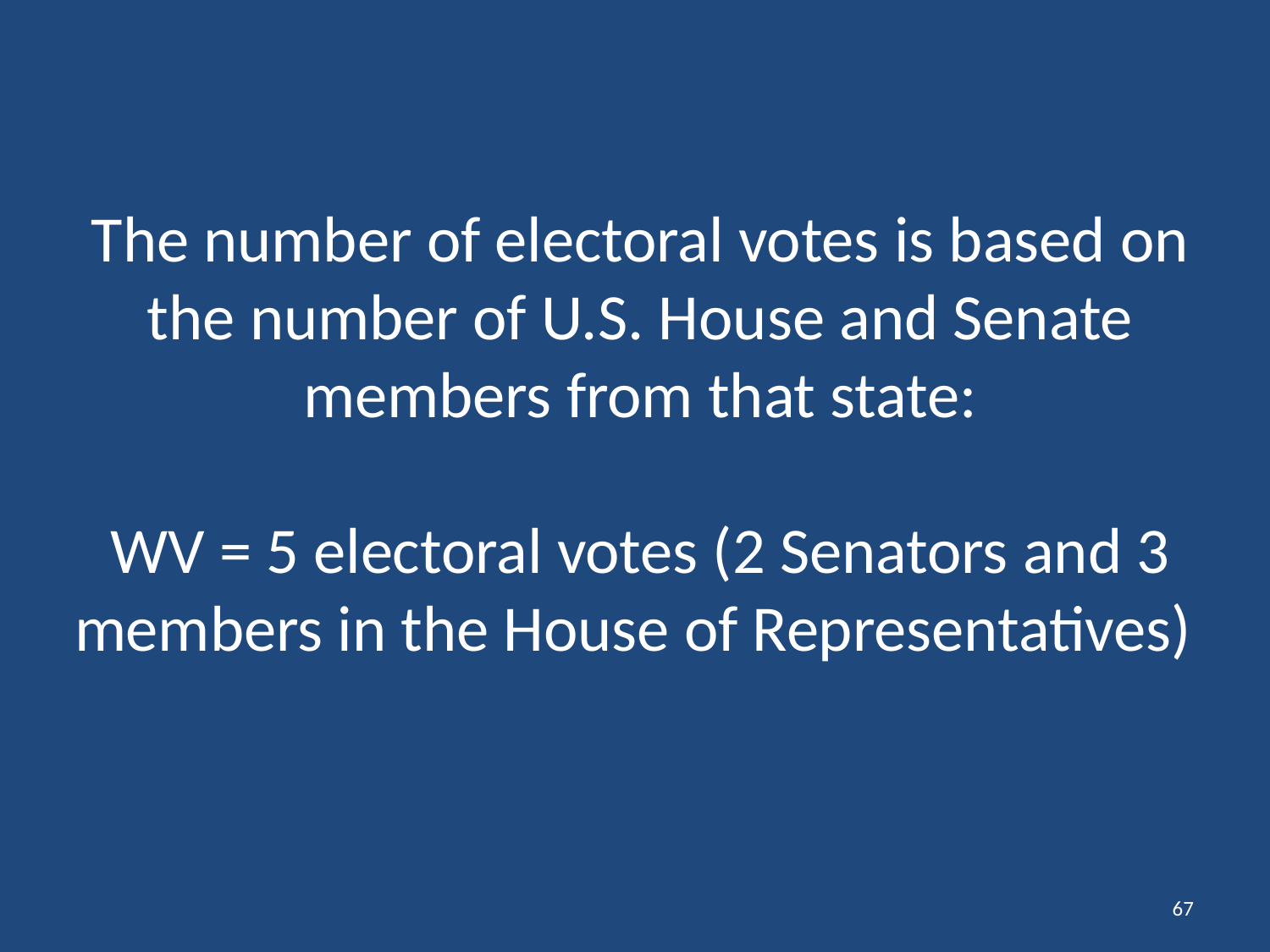

# The number of electoral votes is based on the number of U.S. House and Senate members from that state: WV = 5 electoral votes (2 Senators and 3 members in the House of Representatives)
67